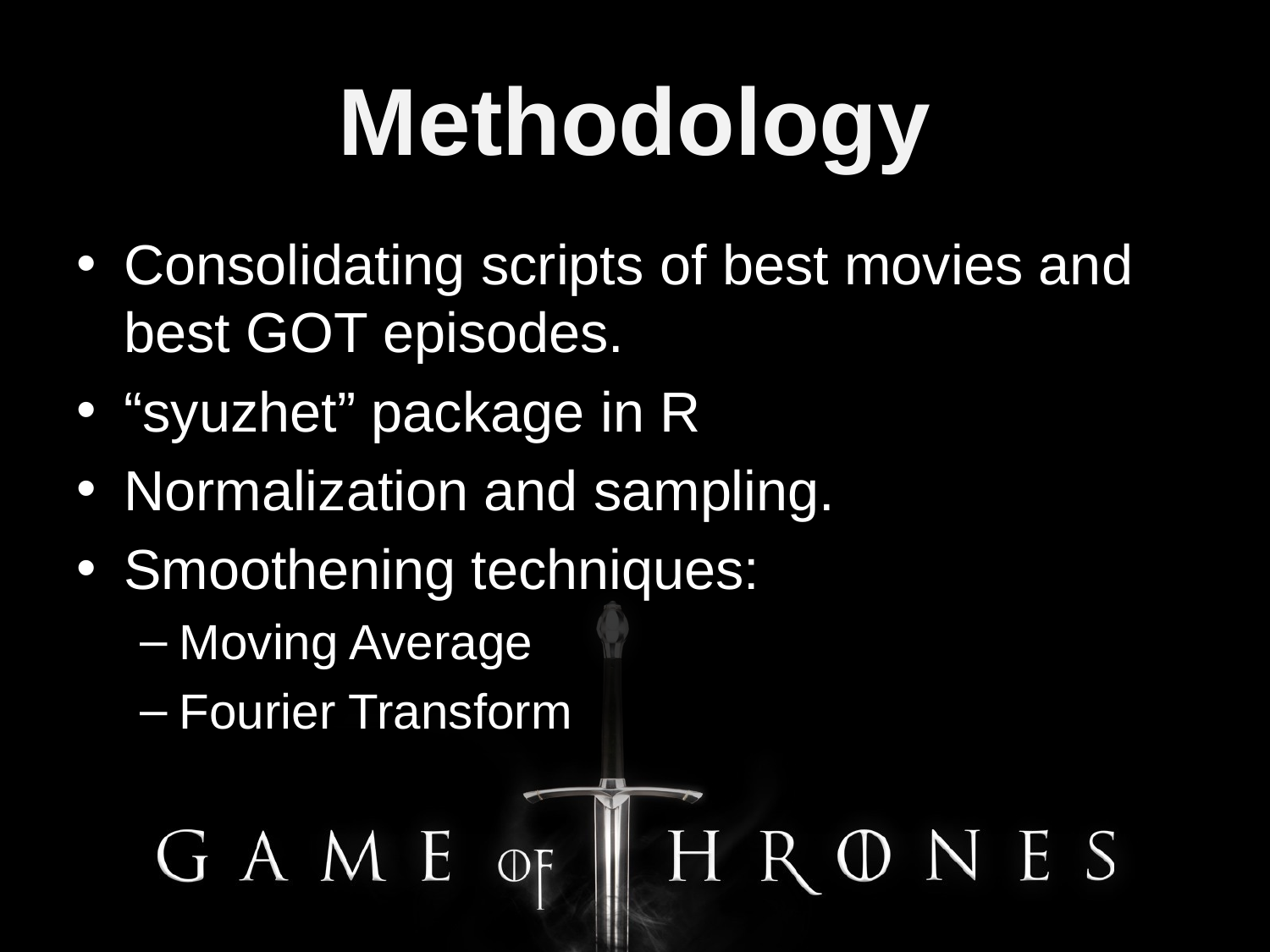

# Methodology
Consolidating scripts of best movies and best GOT episodes.
“syuzhet” package in R
Normalization and sampling.
Smoothening techniques:
Moving Average
Fourier Transform